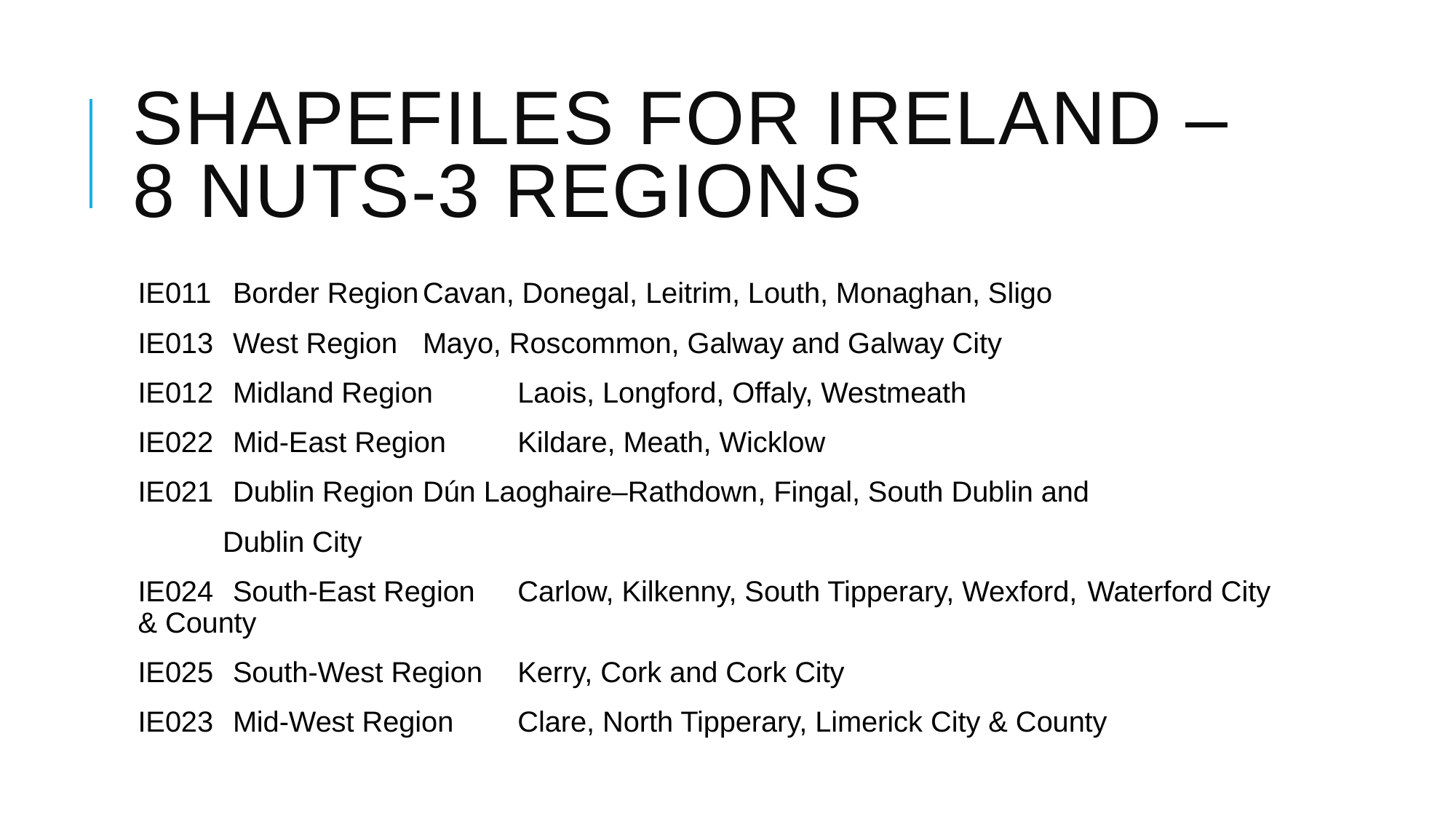

# Shapefiles for Ireland – 8 Nuts-3 regions
IE011	Border Region		Cavan, Donegal, Leitrim, Louth, Monaghan, Sligo
IE013	West Region		Mayo, Roscommon, Galway and Galway City
IE012	Midland Region		Laois, Longford, Offaly, Westmeath
IE022	Mid-East Region		Kildare, Meath, Wicklow
IE021	Dublin Region		Dún Laoghaire–Rathdown, Fingal, South Dublin and
					Dublin City
IE024	South-East Region		Carlow, Kilkenny, South Tipperary, Wexford, 							Waterford City & County
IE025	South-West Region 	Kerry, Cork and Cork City
IE023	Mid-West Region		Clare, North Tipperary, Limerick City & County